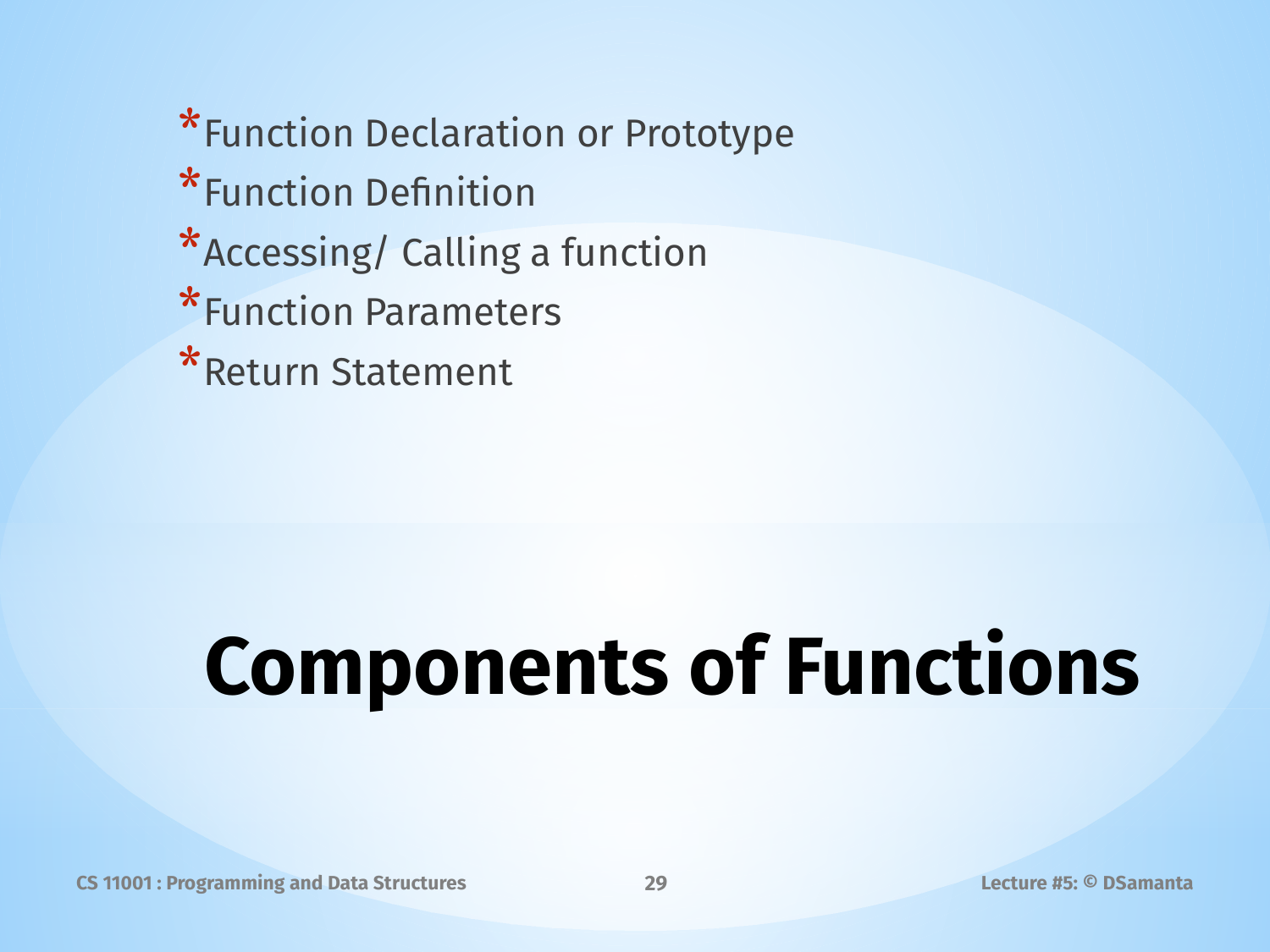

Function Declaration or Prototype
Function Definition
Accessing/ Calling a function
Function Parameters
Return Statement
# Components of Functions
CS 11001 : Programming and Data Structures
29
Lecture #5: © DSamanta